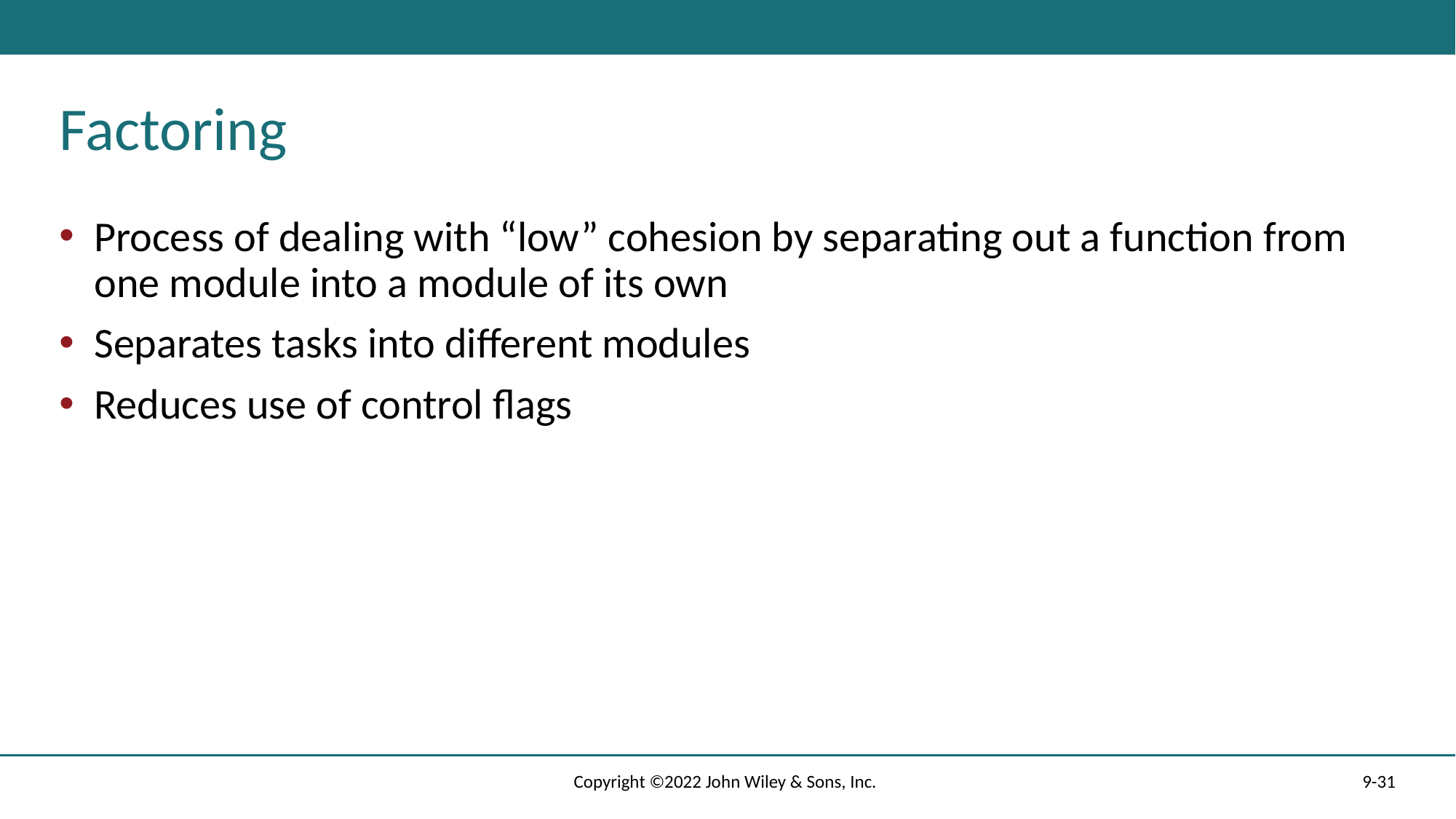

# Factoring
Process of dealing with “low” cohesion by separating out a function from one module into a module of its own
Separates tasks into different modules
Reduces use of control flags
Copyright ©2022 John Wiley & Sons, Inc.
9-31